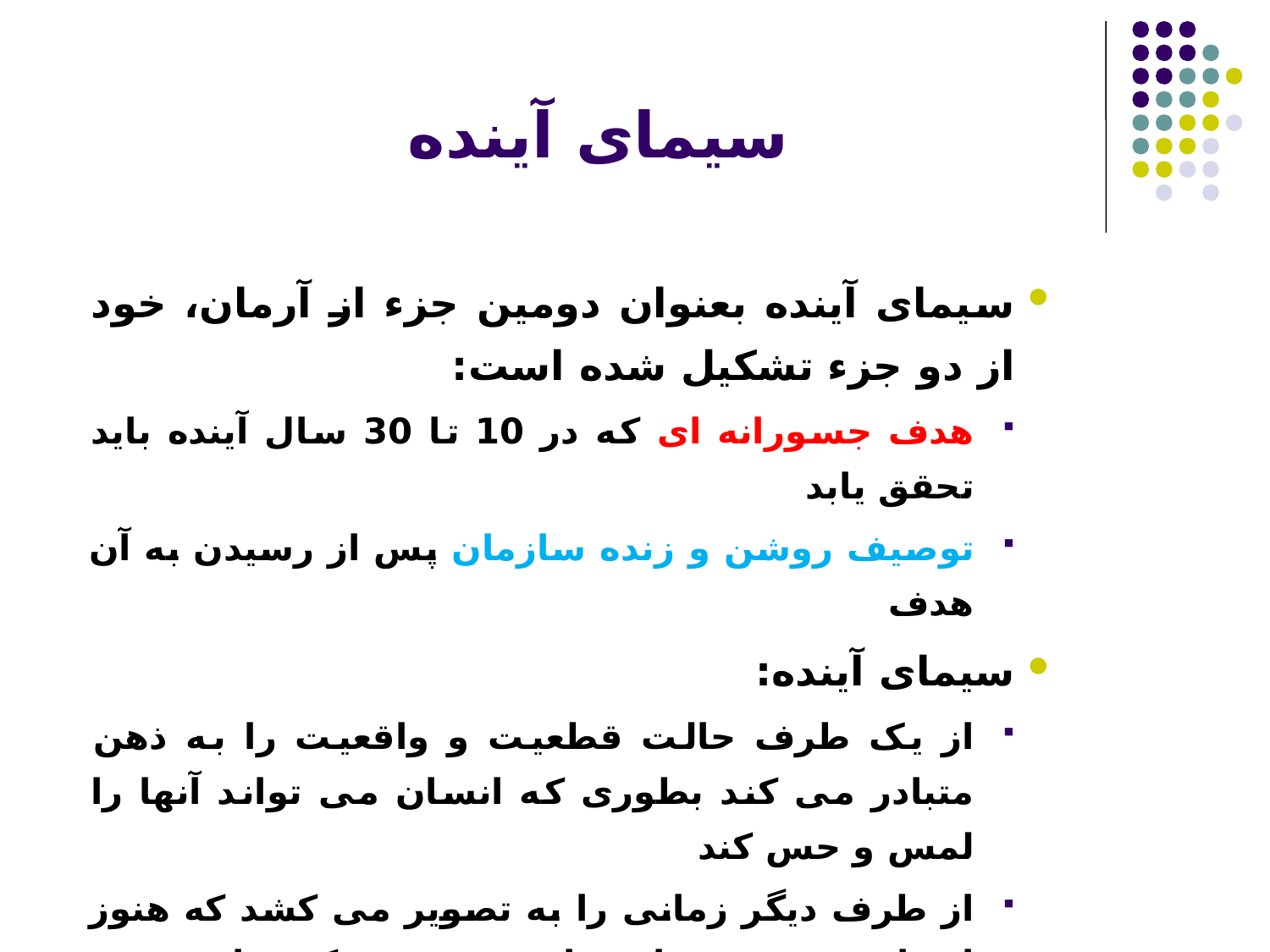

# سیمای آینده
سیمای آینده بعنوان دومین جزء از آرمان، خود از دو جزء تشکیل شده است:
هدف جسورانه ای که در 10 تا 30 سال آینده باید تحقق یابد
توصیف روشن و زنده سازمان پس از رسیدن به آن هدف
سیمای آینده:
از یک طرف حالت قطعیت و واقعیت را به ذهن متبادر می کند بطوری که انسان می تواند آنها را لمس و حس کند
از طرف دیگر زمانی را به تصویر می کشد که هنوز از راه نرسیده و جامه واقعیت به تن نکرده است